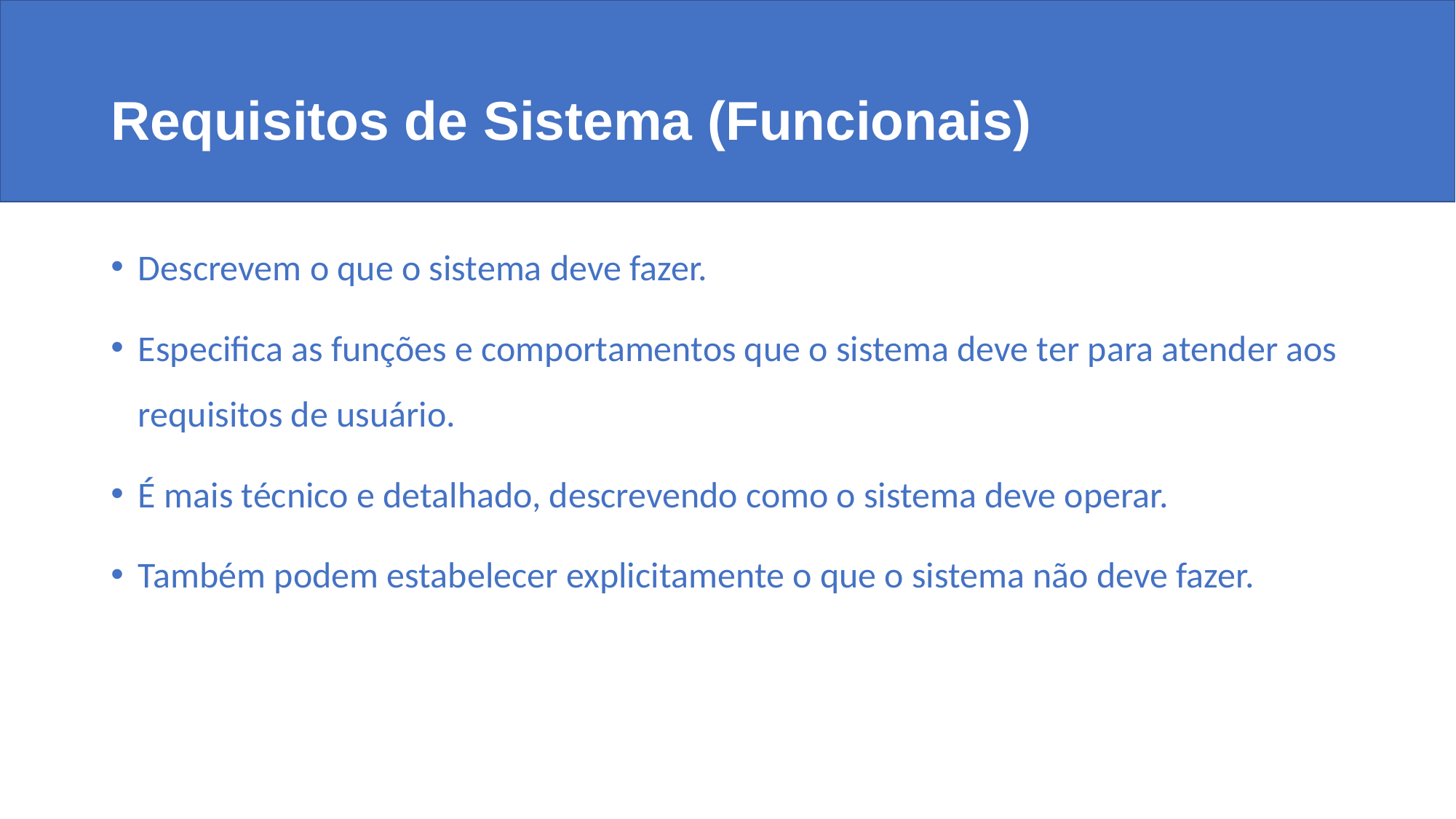

# Requisitos de Sistema (Funcionais)
Descrevem o que o sistema deve fazer.
Especifica as funções e comportamentos que o sistema deve ter para atender aos requisitos de usuário.
É mais técnico e detalhado, descrevendo como o sistema deve operar.
Também podem estabelecer explicitamente o que o sistema não deve fazer.